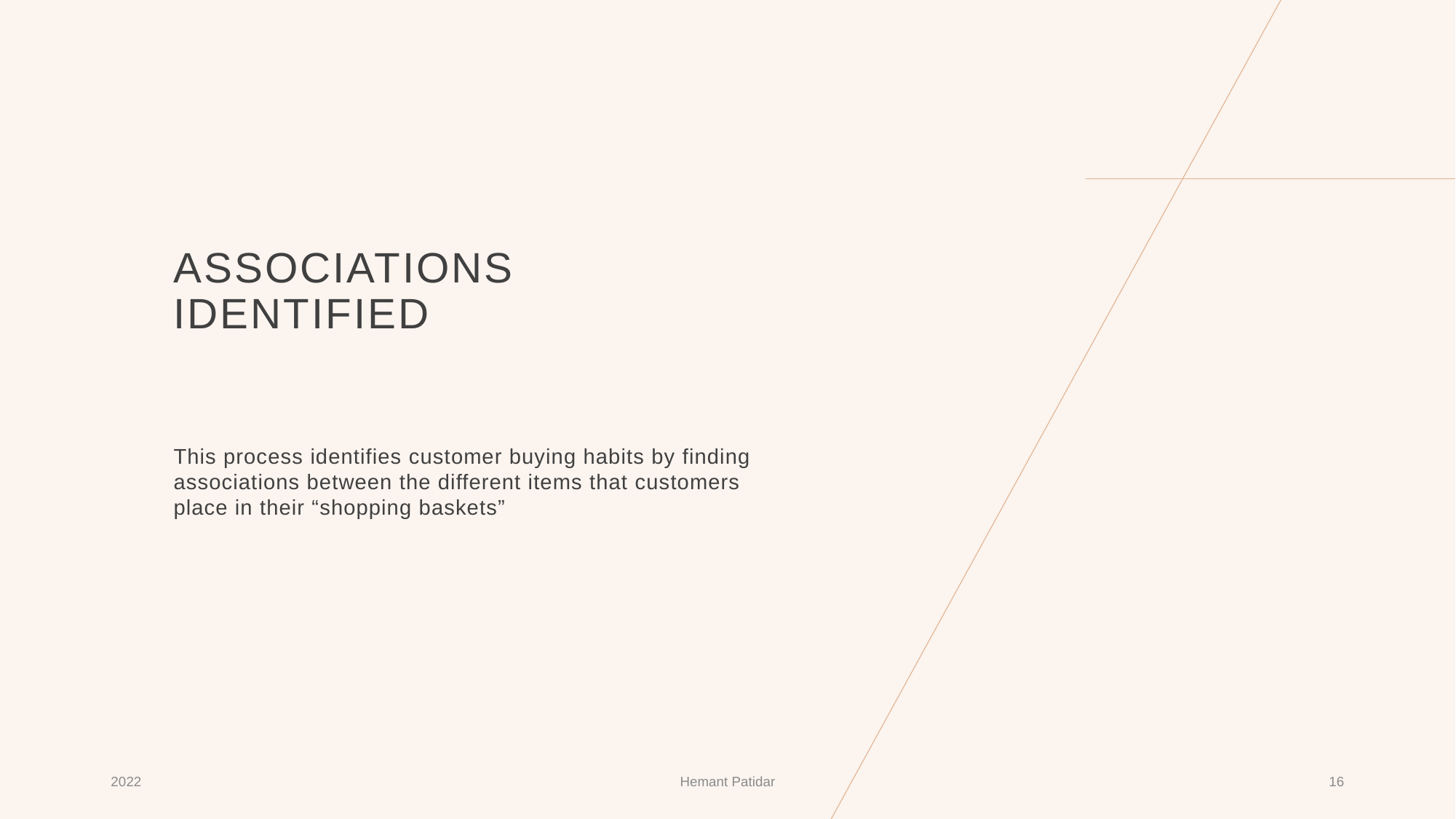

# Associations Identified
This process identifies customer buying habits by finding associations between the different items that customers place in their “shopping baskets”
2022
Hemant Patidar
16